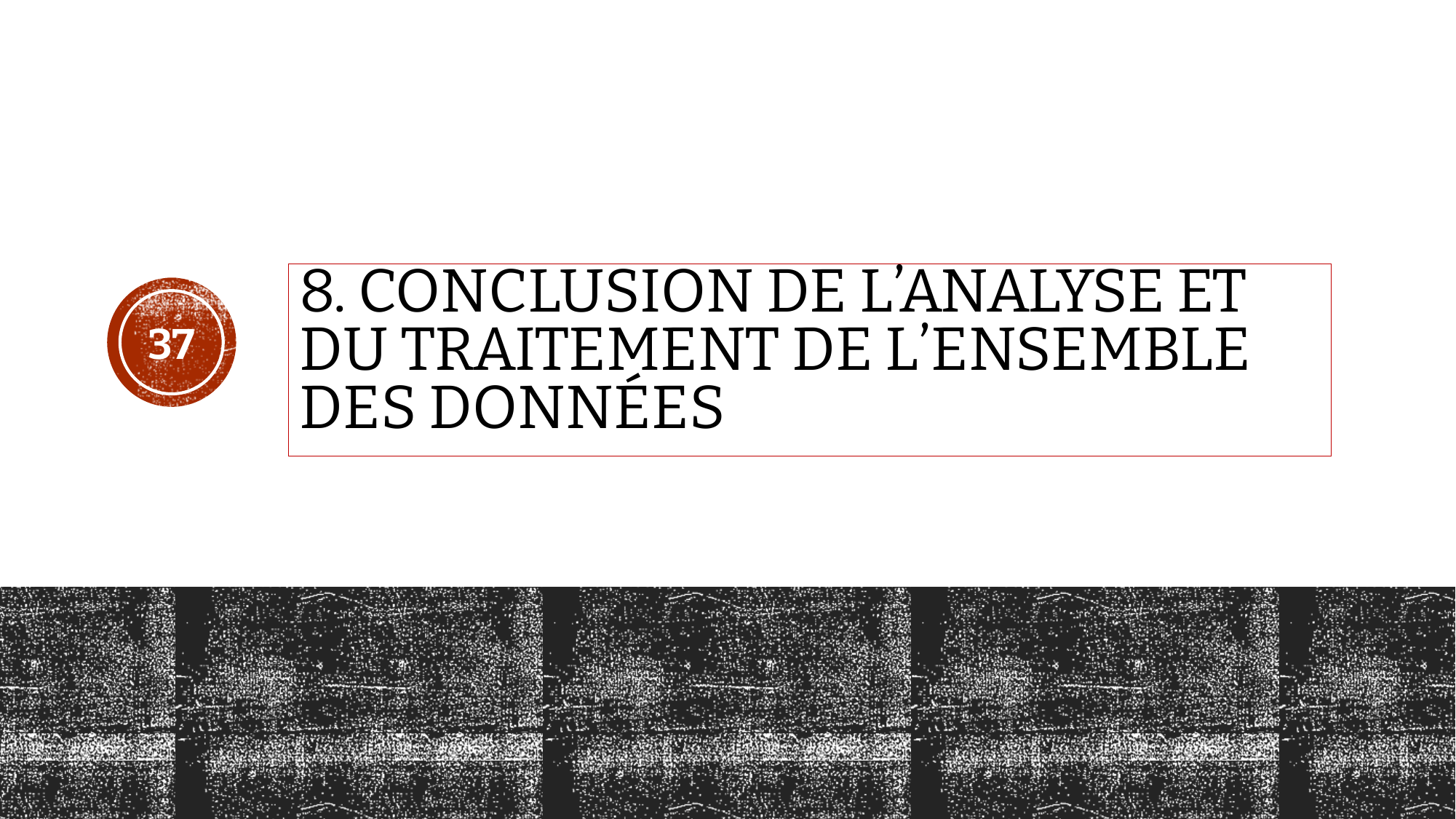

# 8. Conclusion de l’analyse et du traitement de l’ensemble des données
37